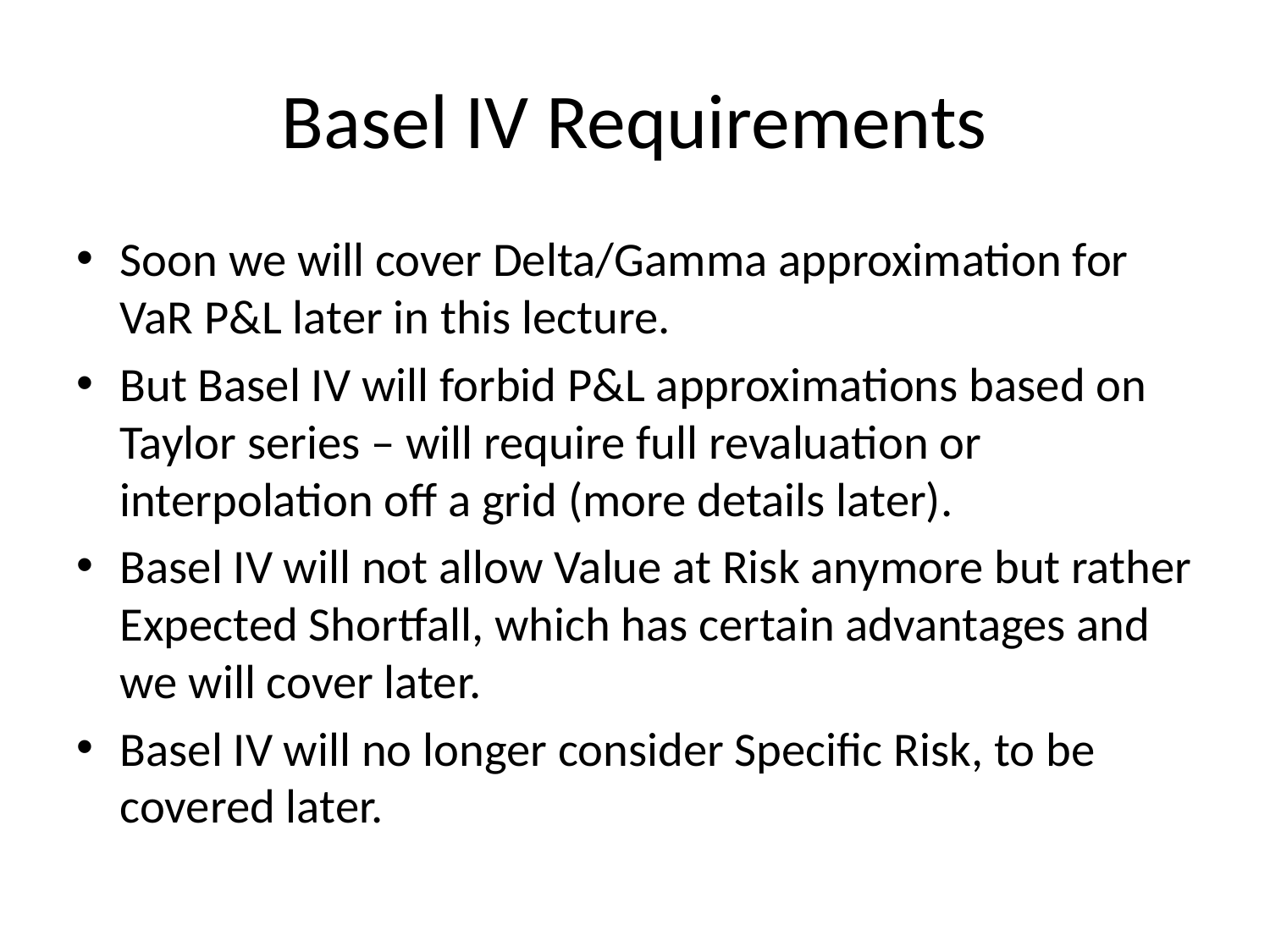

# Basel IV Requirements
Soon we will cover Delta/Gamma approximation for VaR P&L later in this lecture.
But Basel IV will forbid P&L approximations based on Taylor series – will require full revaluation or interpolation off a grid (more details later).
Basel IV will not allow Value at Risk anymore but rather Expected Shortfall, which has certain advantages and we will cover later.
Basel IV will no longer consider Specific Risk, to be covered later.